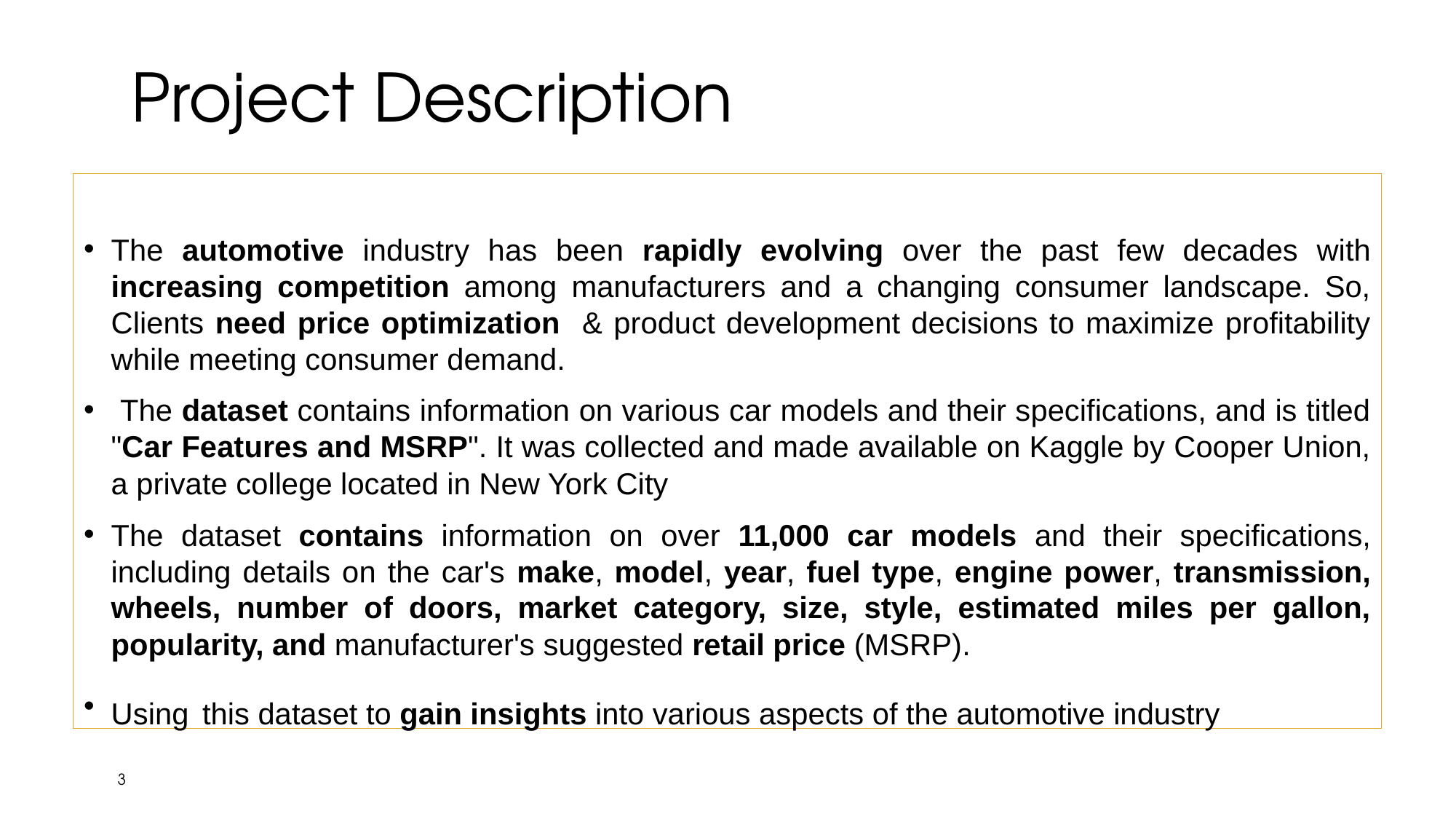

Project Description

The automotive industry has been rapidly evolving over the past few decades with increasing competition among manufacturers and a changing consumer landscape. So, Clients need price optimization  & product development decisions to maximize profitability while meeting consumer demand.
 The dataset contains information on various car models and their specifications, and is titled "Car Features and MSRP". It was collected and made available on Kaggle by Cooper Union, a private college located in New York City
The dataset contains information on over 11,000 car models and their specifications, including details on the car's make, model, year, fuel type, engine power, transmission, wheels, number of doors, market category, size, style, estimated miles per gallon, popularity, and manufacturer's suggested retail price (MSRP).
Using this dataset to gain insights into various aspects of the automotive industry
3